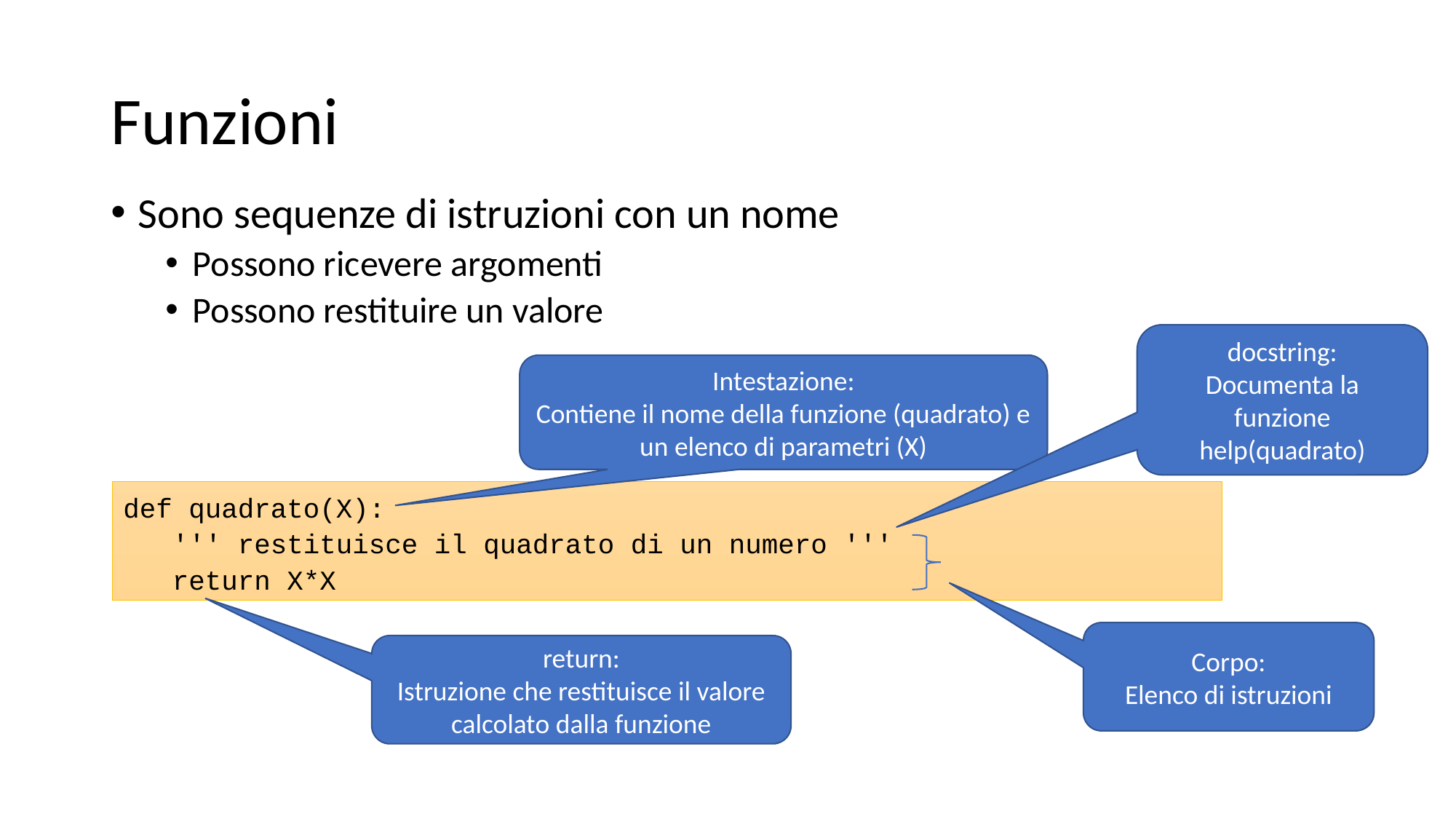

# Funzioni
Sono sequenze di istruzioni con un nome
Possono ricevere argomenti
Possono restituire un valore
docstring:
Documenta la funzione help(quadrato)
Intestazione:
Contiene il nome della funzione (quadrato) e un elenco di parametri (X)
def quadrato(X):
   ''' restituisce il quadrato di un numero '''
   return X*X

Corpo:
Elenco di istruzioni
return:
Istruzione che restituisce il valore calcolato dalla funzione